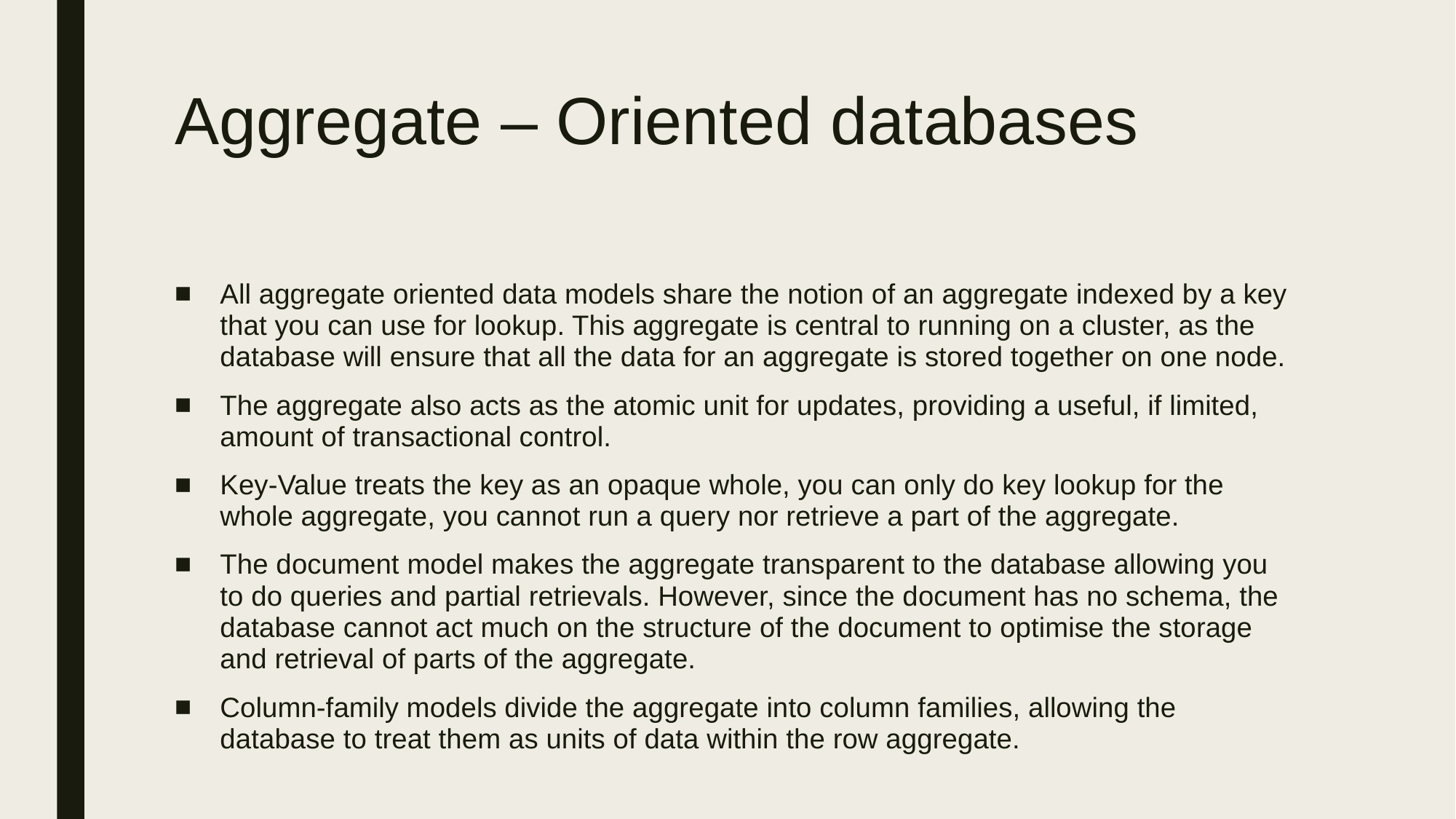

# Aggregate – Oriented databases
All aggregate oriented data models share the notion of an aggregate indexed by a key that you can use for lookup. This aggregate is central to running on a cluster, as the database will ensure that all the data for an aggregate is stored together on one node.
The aggregate also acts as the atomic unit for updates, providing a useful, if limited, amount of transactional control.
Key-Value treats the key as an opaque whole, you can only do key lookup for the whole aggregate, you cannot run a query nor retrieve a part of the aggregate.
The document model makes the aggregate transparent to the database allowing you to do queries and partial retrievals. However, since the document has no schema, the database cannot act much on the structure of the document to optimise the storage and retrieval of parts of the aggregate.
Column-family models divide the aggregate into column families, allowing the database to treat them as units of data within the row aggregate.